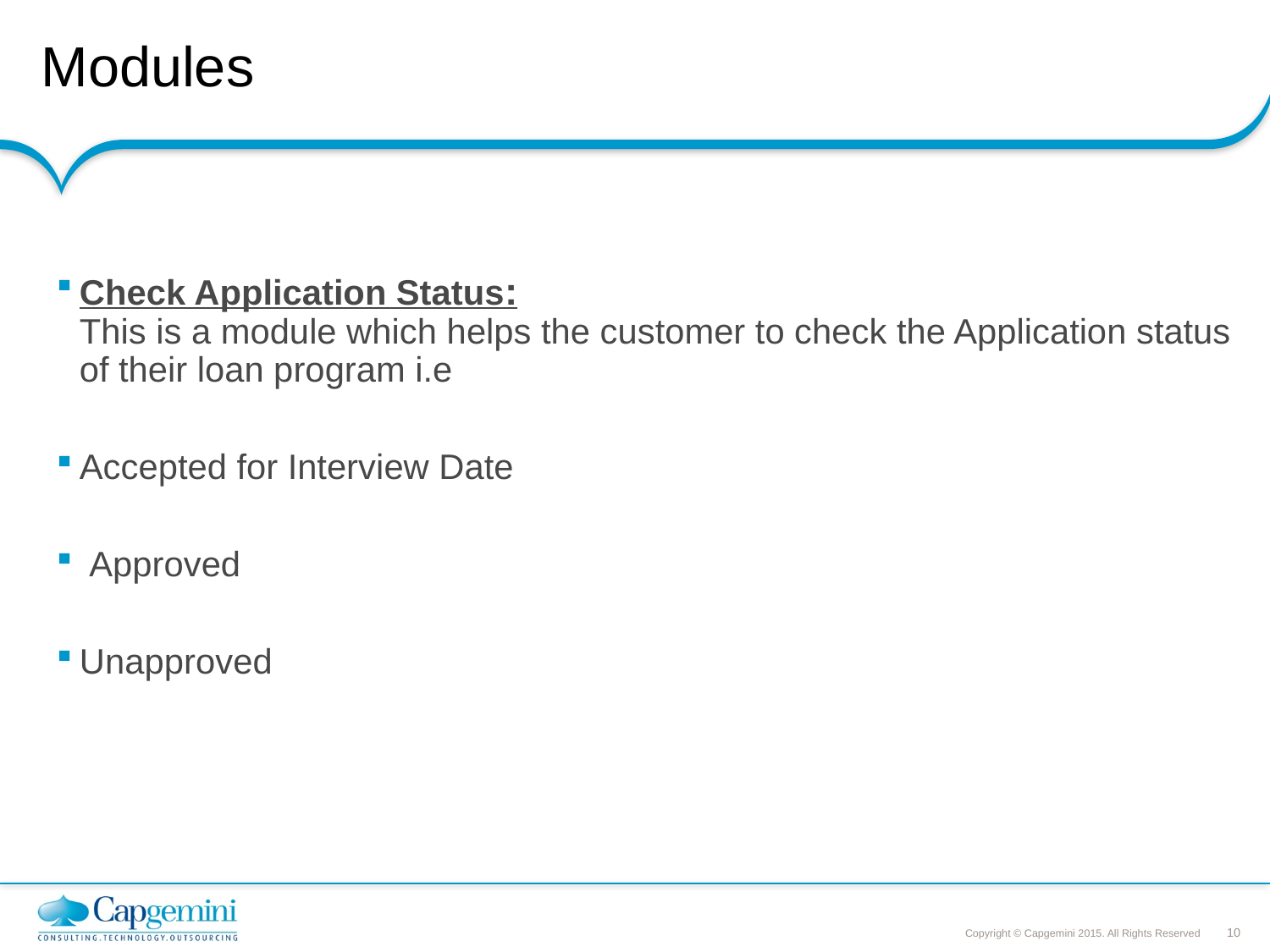

# Modules

Check Application Status:
This is a module which helps the customer to check the Application status of their loan program i.e

Accepted for Interview Date

 Approved

Unapproved